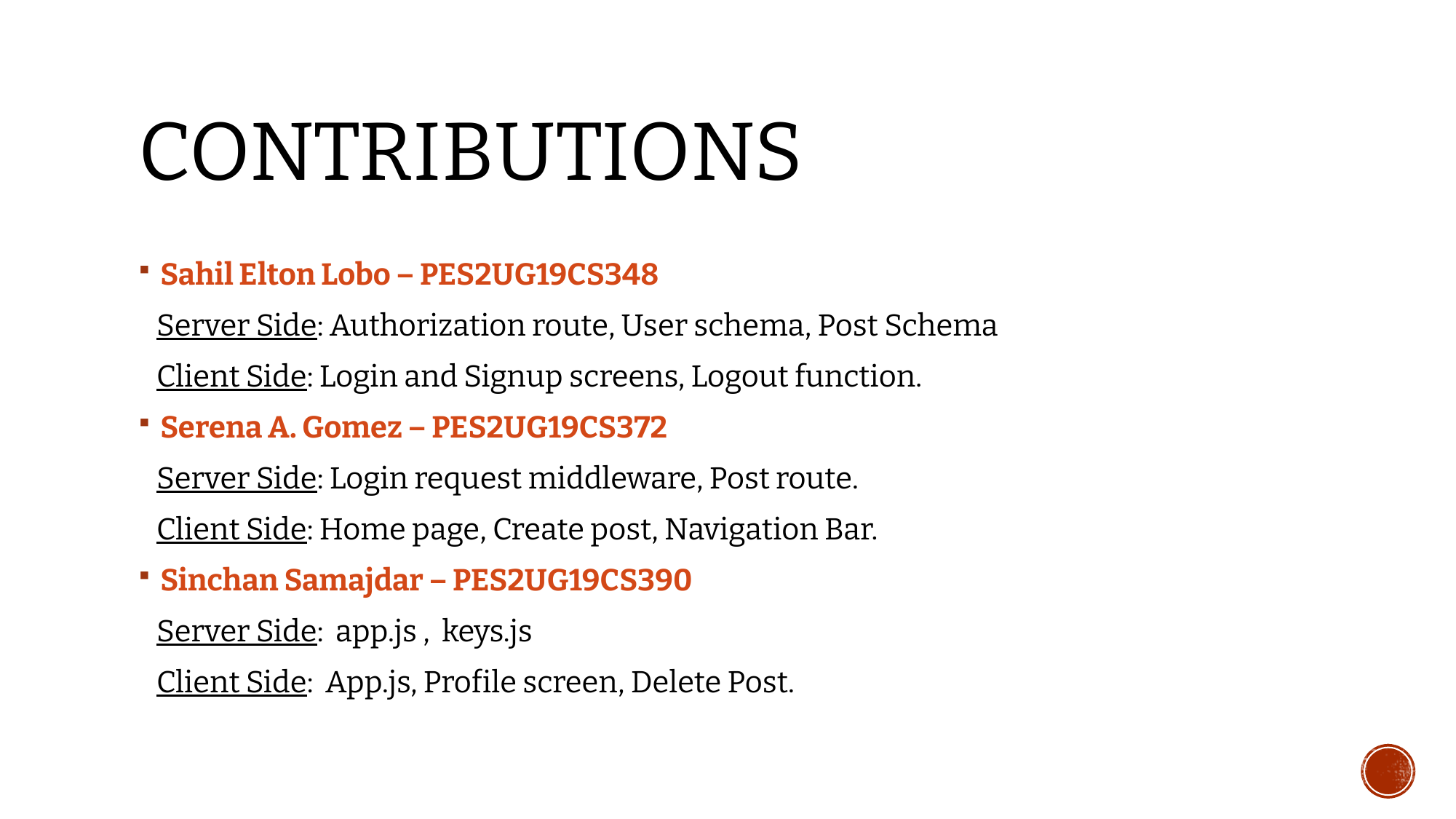

# Contributions
Sahil Elton Lobo – PES2UG19CS348
   Server Side: Authorization route, User schema, Post Schema
   Client Side: Login and Signup screens, Logout function.
Serena A. Gomez – PES2UG19CS372
   Server Side: Login request middleware, Post route.
   Client Side: Home page, Create post, Navigation Bar.
Sinchan Samajdar – PES2UG19CS390
   Server Side:  app.js ,  keys.js
   Client Side:  App.js, Profile screen, Delete Post.